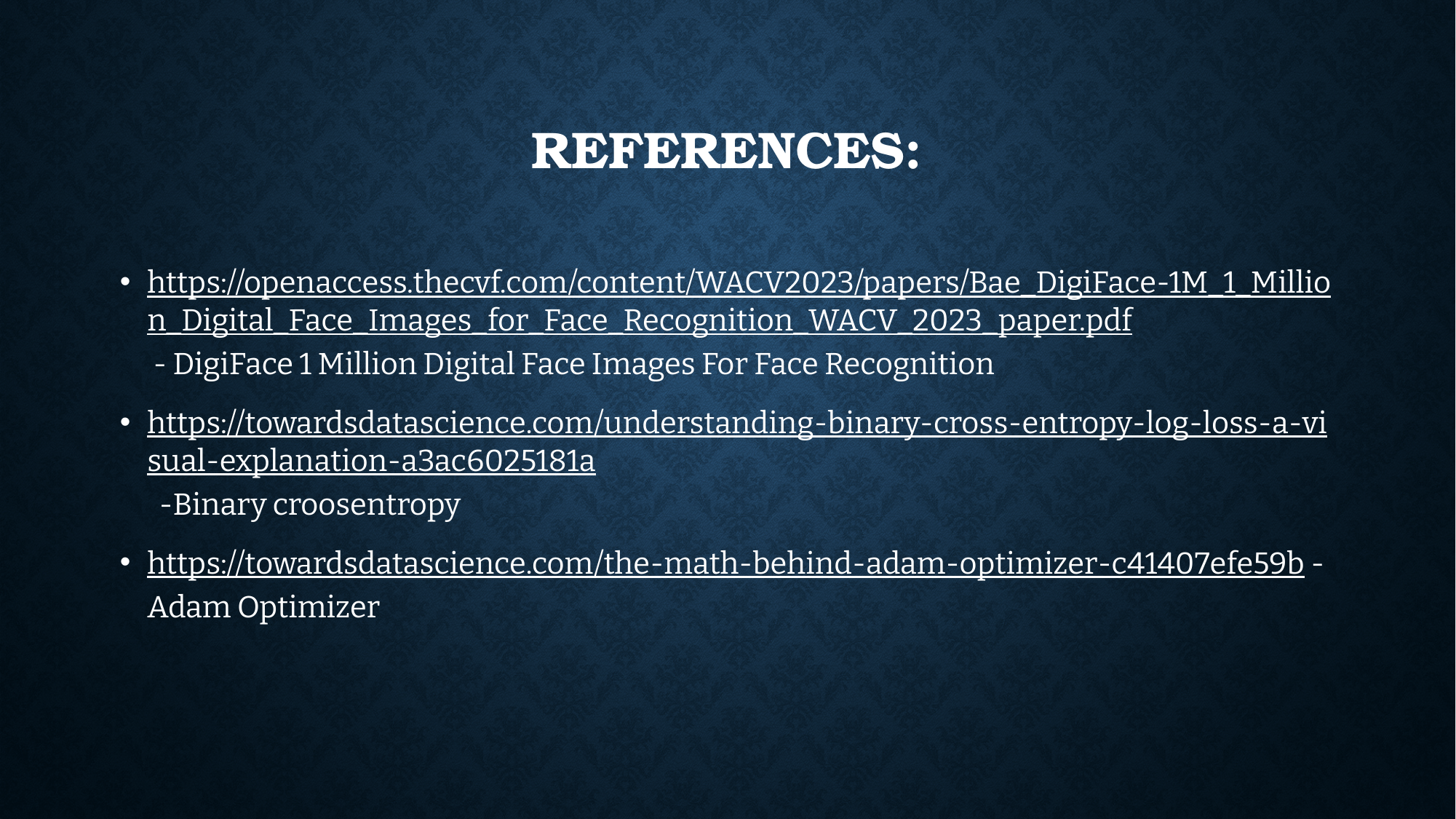

# References:
https://openaccess.thecvf.com/content/WACV2023/papers/Bae_DigiFace-1M_1_Million_Digital_Face_Images_for_Face_Recognition_WACV_2023_paper.pdf - DigiFace 1 Million Digital Face Images For Face Recognition
https://towardsdatascience.com/understanding-binary-cross-entropy-log-loss-a-visual-explanation-a3ac6025181a  -Binary croosentropy
https://towardsdatascience.com/the-math-behind-adam-optimizer-c41407efe59b - Adam Optimizer